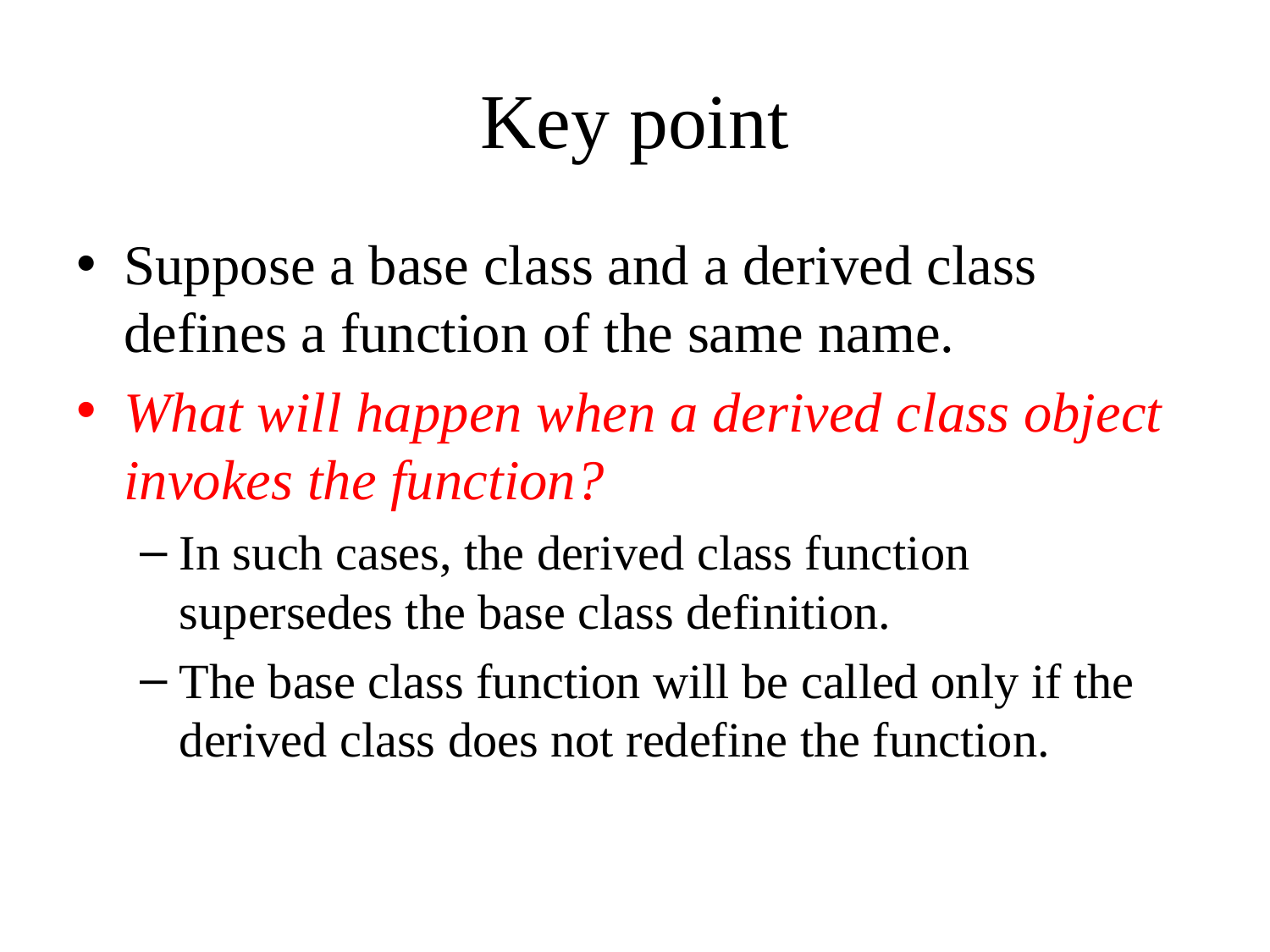

# Key point
Suppose a base class and a derived class defines a function of the same name.
What will happen when a derived class object invokes the function?
In such cases, the derived class function supersedes the base class definition.
The base class function will be called only if the derived class does not redefine the function.